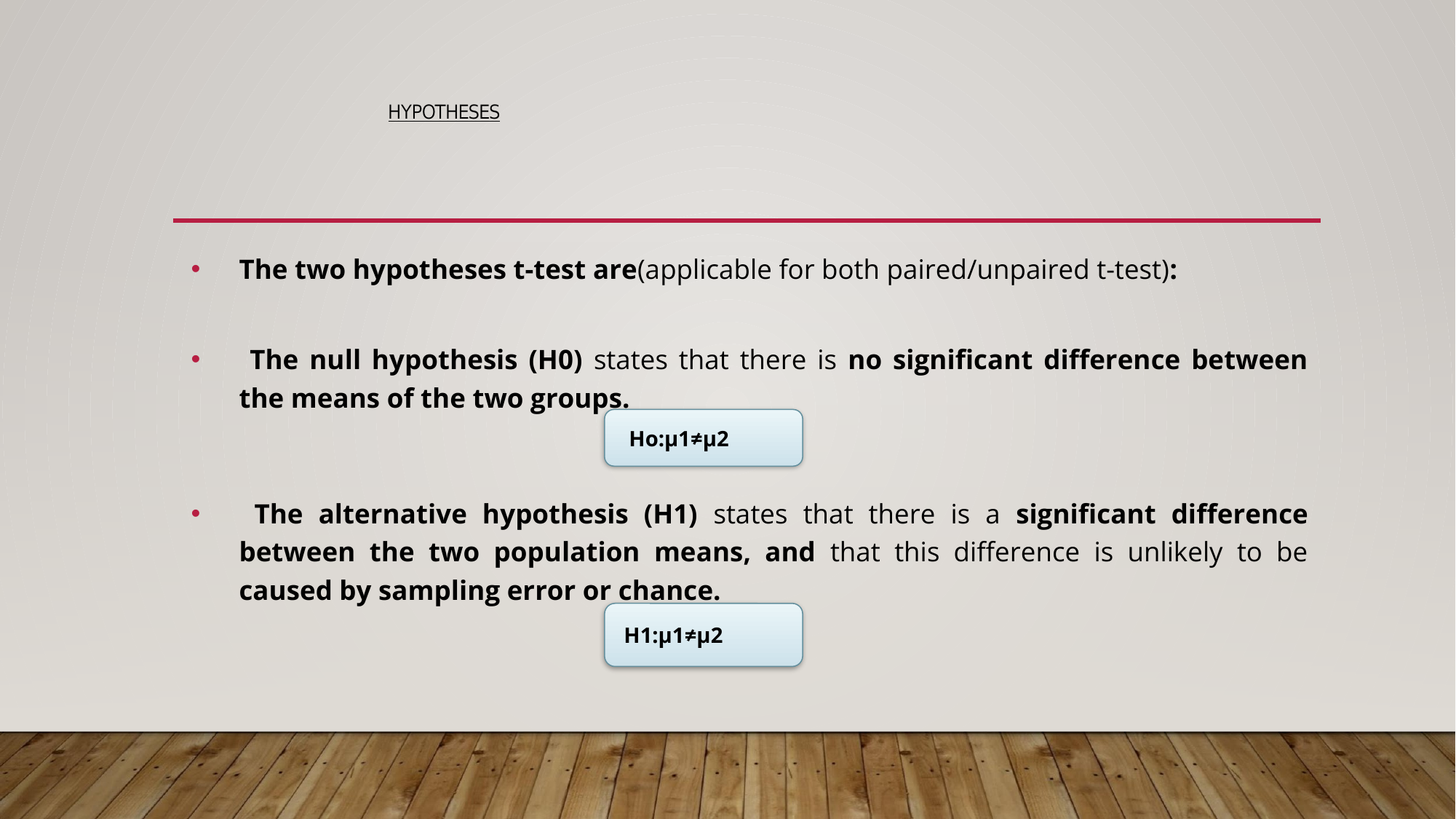

# HYPOTHESES
The two hypotheses t-test are(applicable for both paired/unpaired t-test):

 The null hypothesis (H0) states that there is no significant difference between the means of the two groups.

 The alternative hypothesis (H1) states that there is a significant difference between the two population means, and that this difference is unlikely to be caused by sampling error or chance.

  Ho:μ1≠μ2

 H1:μ1≠μ2